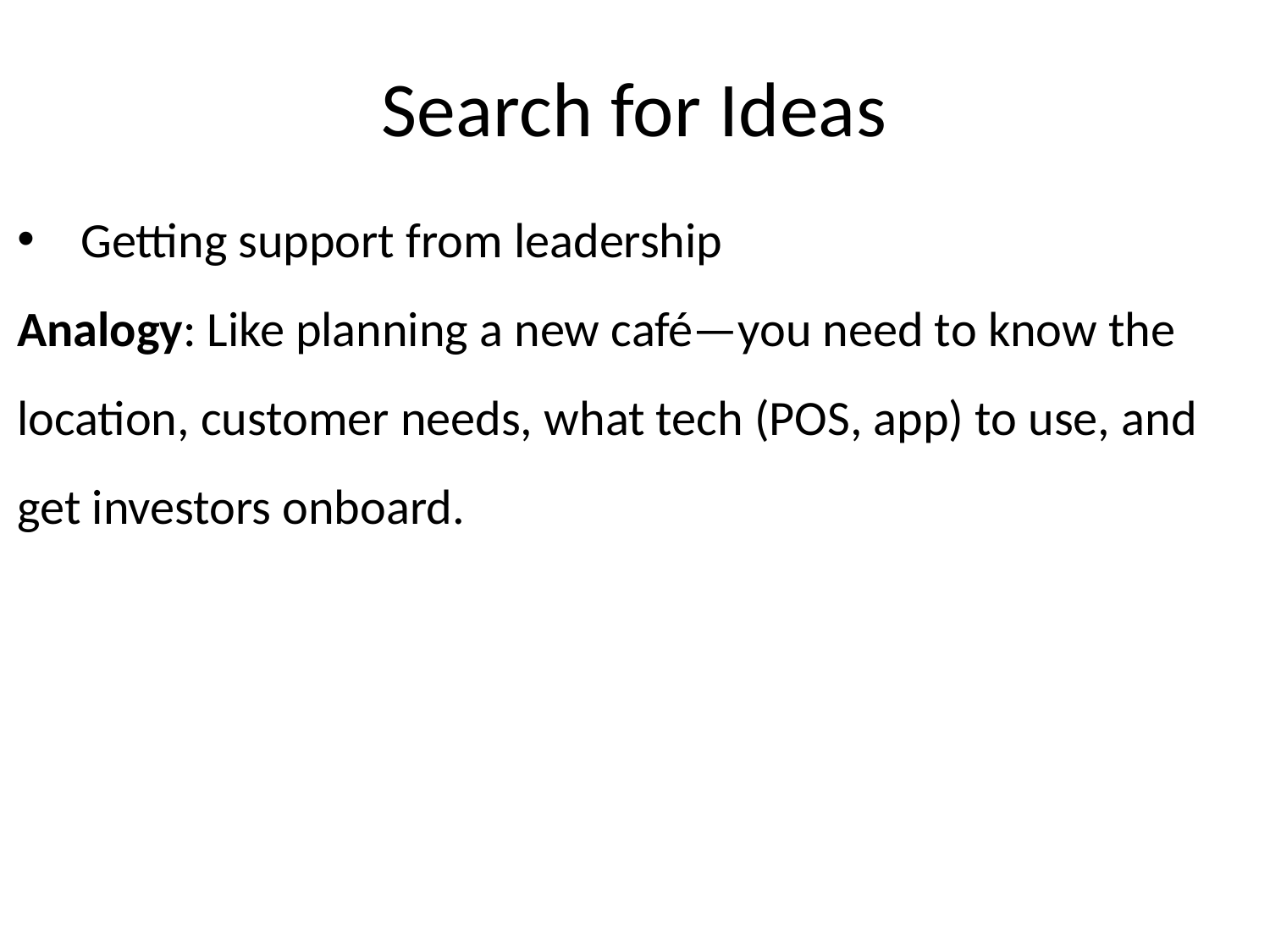

Search for Ideas
Getting support from leadership
Analogy: Like planning a new café—you need to know the location, customer needs, what tech (POS, app) to use, and get investors onboard.